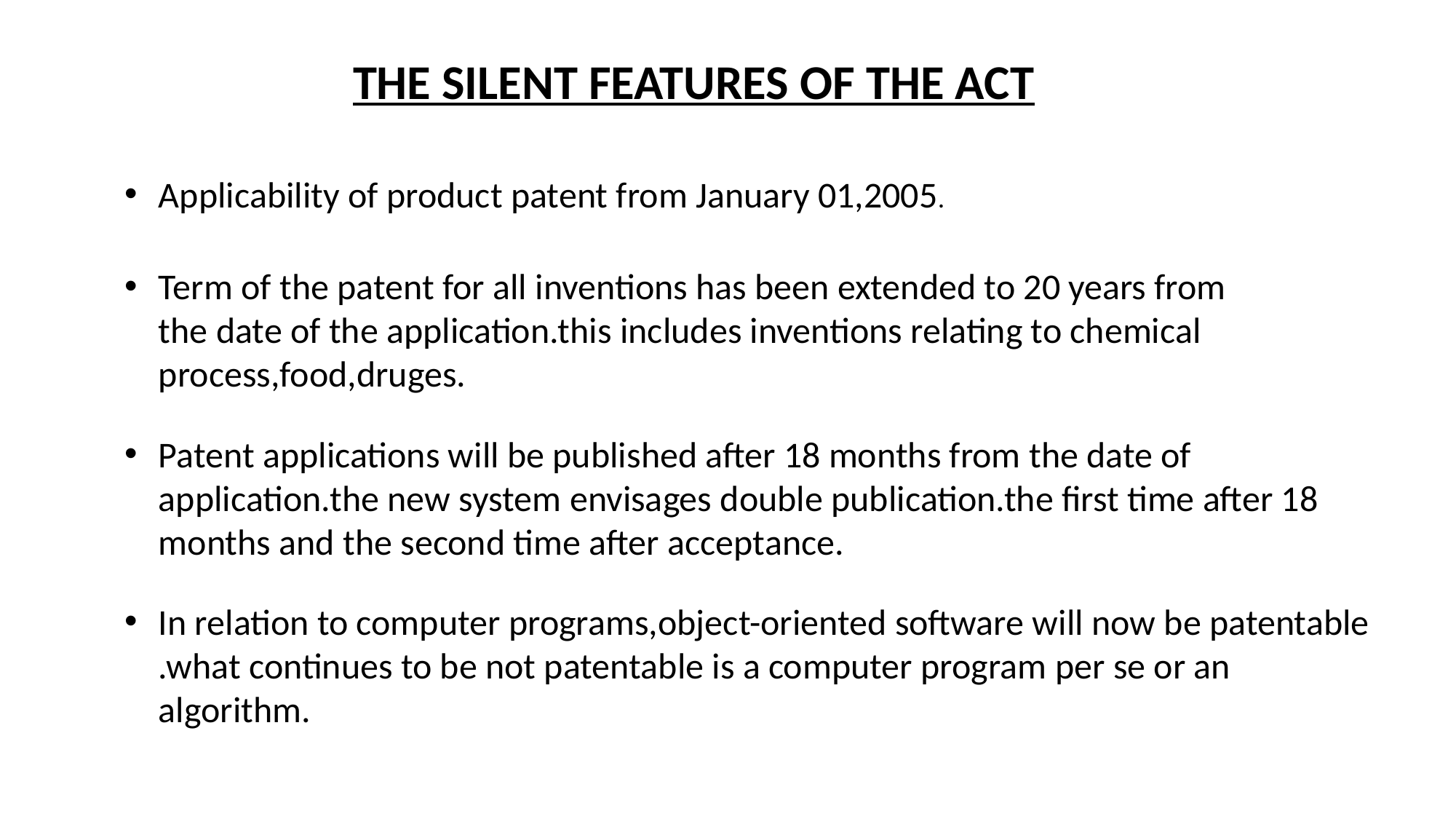

THE SILENT FEATURES OF THE ACT
Applicability of product patent from January 01,2005.
Term of the patent for all inventions has been extended to 20 years from the date of the application.this includes inventions relating to chemical process,food,druges.
Patent applications will be published after 18 months from the date of application.the new system envisages double publication.the first time after 18 months and the second time after acceptance.
In relation to computer programs,object-oriented software will now be patentable .what continues to be not patentable is a computer program per se or an algorithm.